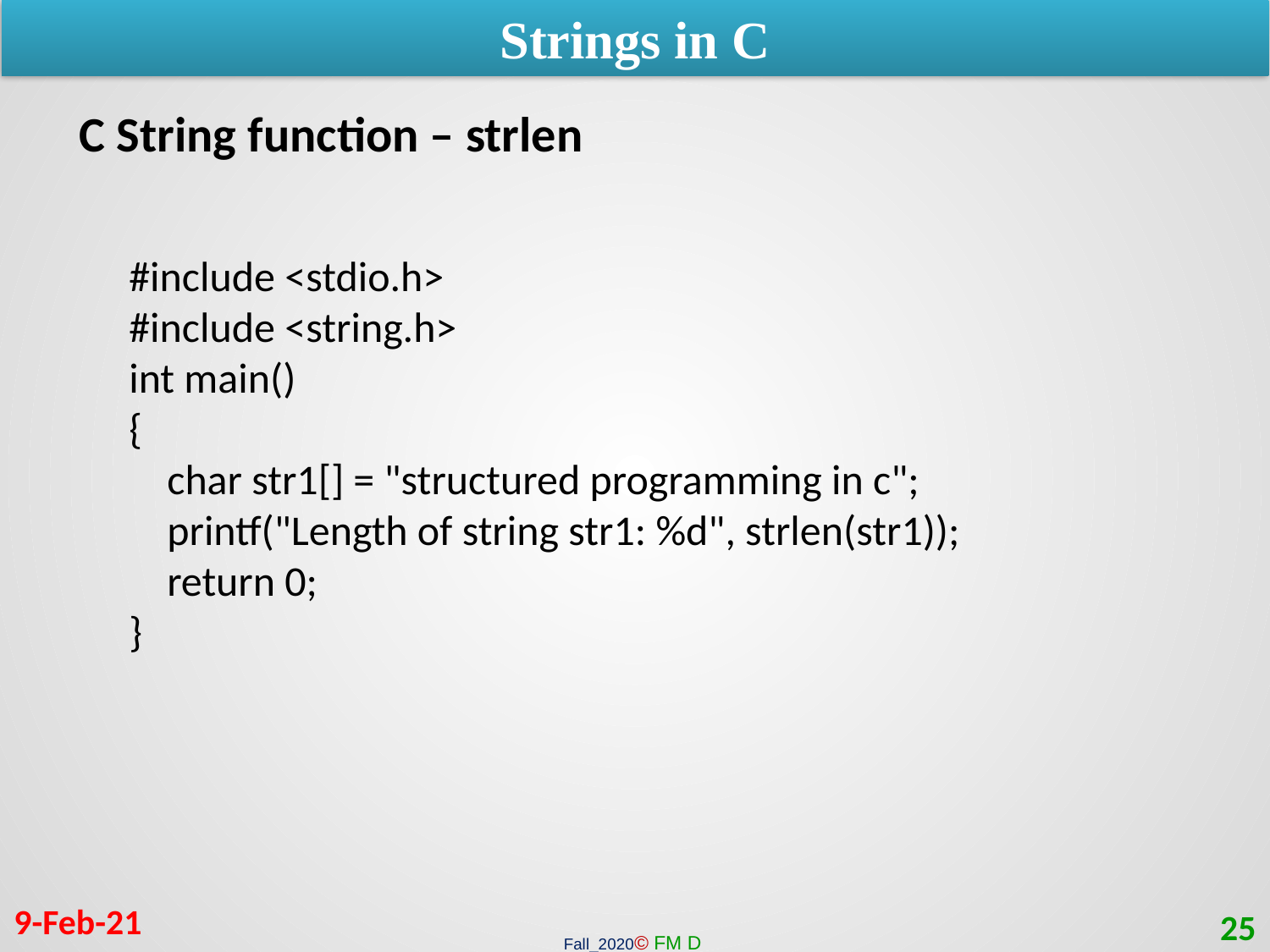

Strings in C
C String function – strlen

#include <stdio.h>
#include <string.h>
int main()
{
    char str1[] = "structured programming in c";
    printf("Length of string str1: %d", strlen(str1));
    return 0;
}
9-Feb-21
25